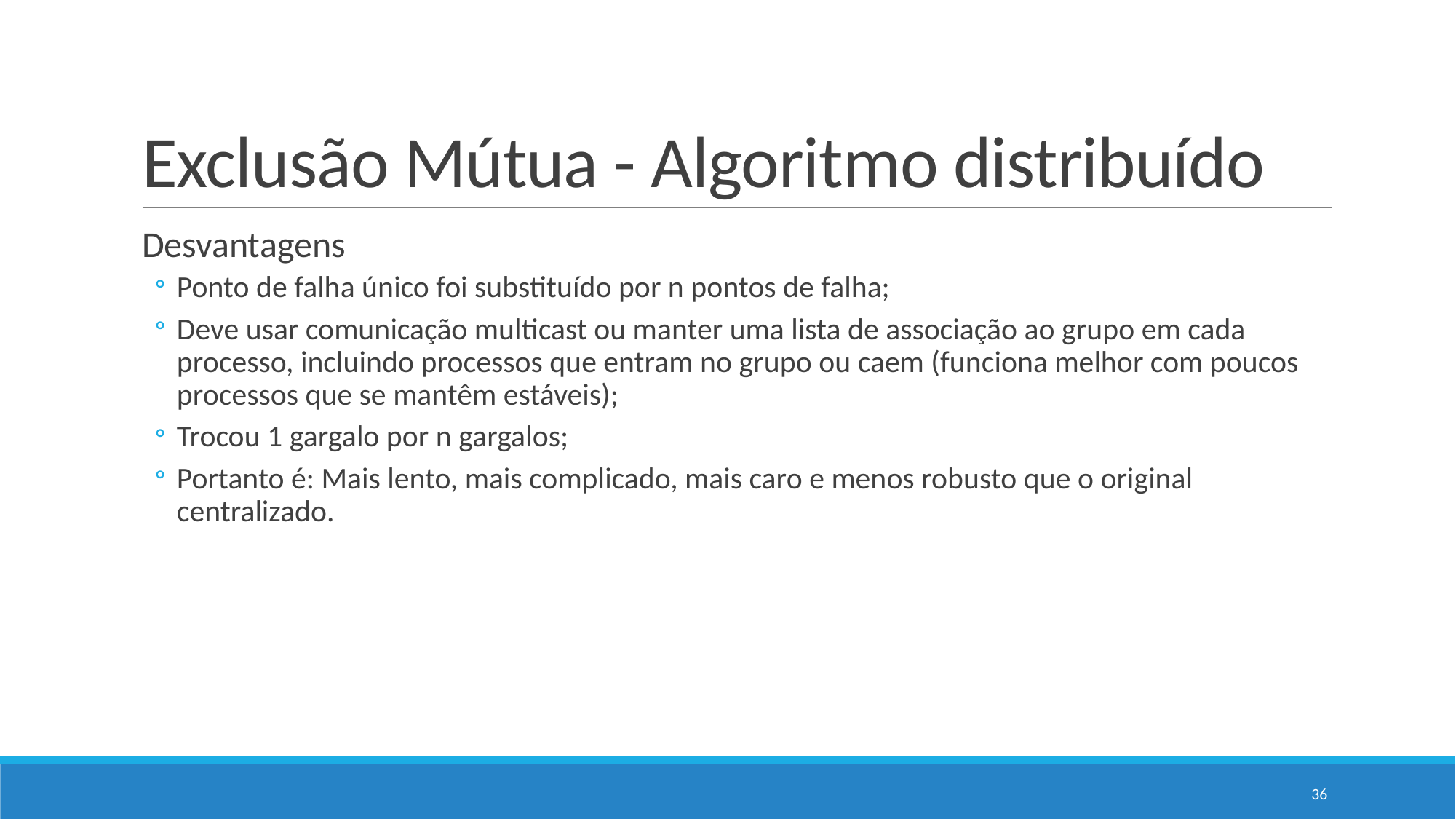

# Exclusão Mútua - Algoritmo distribuído
Desvantagens
Ponto de falha único foi substituído por n pontos de falha;
Deve usar comunicação multicast ou manter uma lista de associação ao grupo em cada processo, incluindo processos que entram no grupo ou caem (funciona melhor com poucos processos que se mantêm estáveis);
Trocou 1 gargalo por n gargalos;
Portanto é: Mais lento, mais complicado, mais caro e menos robusto que o original centralizado.
36